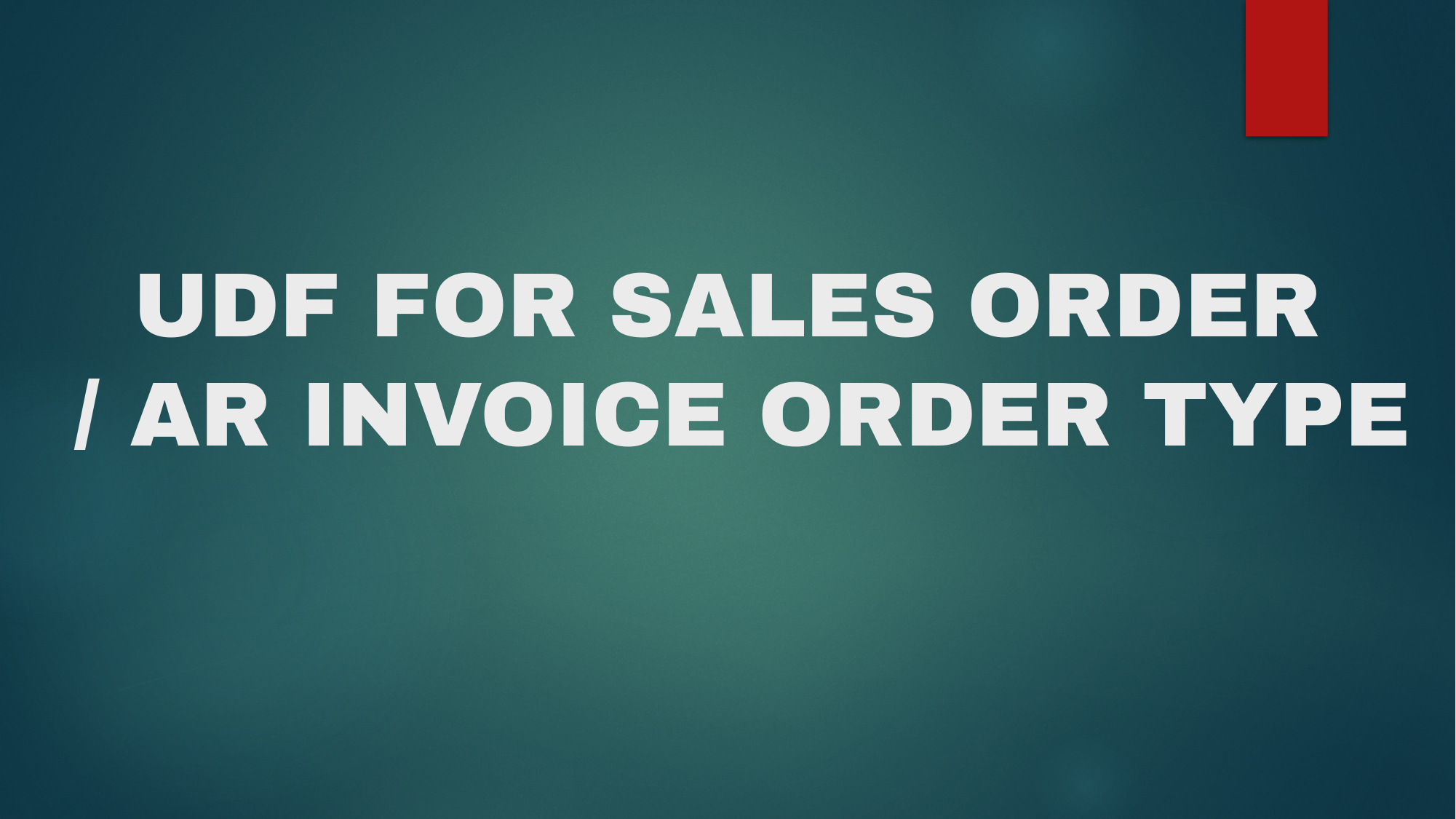

# UDF FOR SALES ORDER / AR INVOICE ORDER TYPE